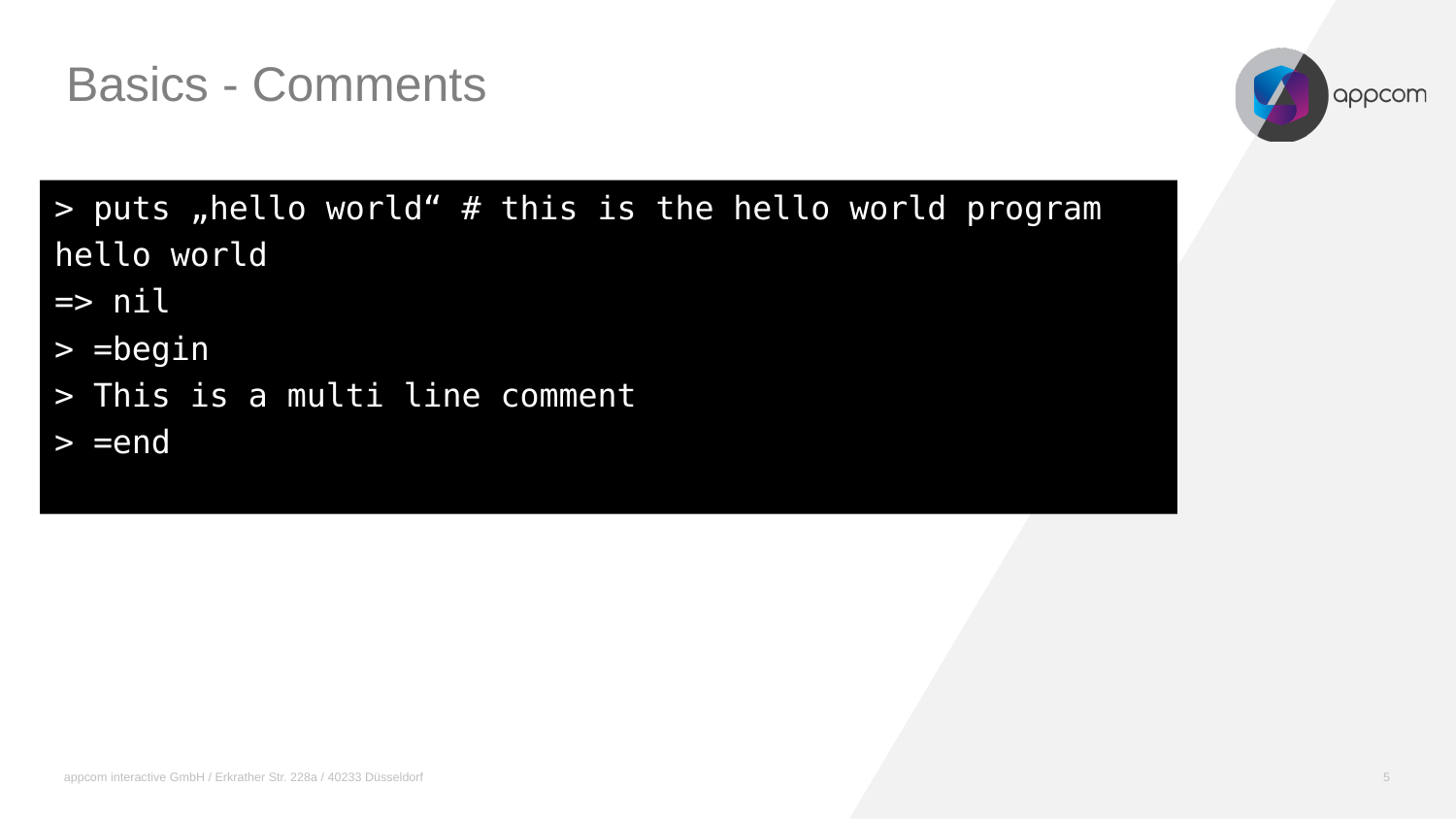

Basics - Comments
> puts „hello world“ # this is the hello world program
hello world
=> nil
> =begin
> This is a multi line comment
> =end

appcom interactive GmbH / Erkrather Str. 228a / 40233 Düsseldorf
5